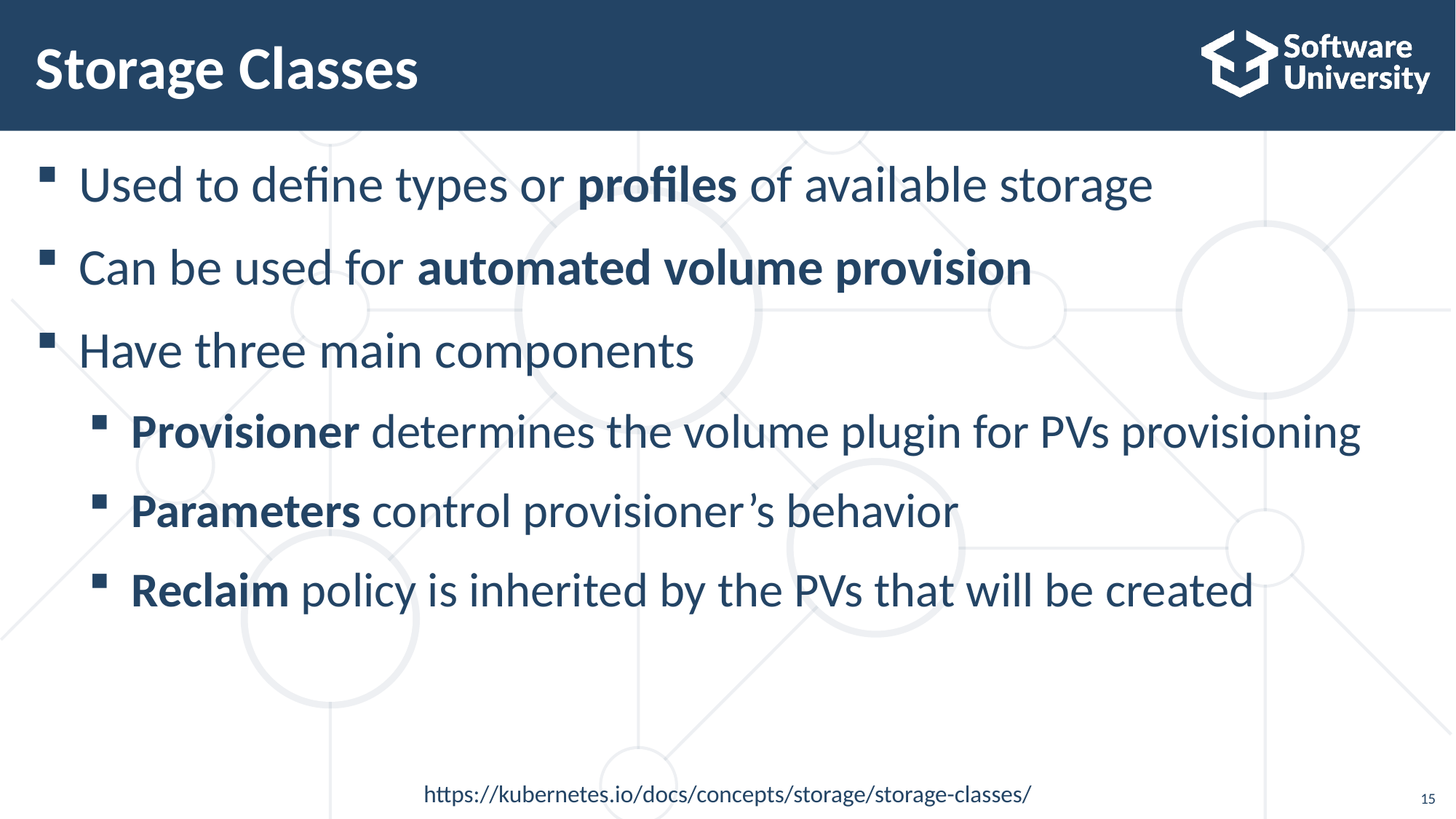

# Storage Classes
Used to define types or profiles of available storage
Can be used for automated volume provision
Have three main components
Provisioner determines the volume plugin for PVs provisioning
Parameters control provisioner’s behavior
Reclaim policy is inherited by the PVs that will be created
https://kubernetes.io/docs/concepts/storage/storage-classes/
15